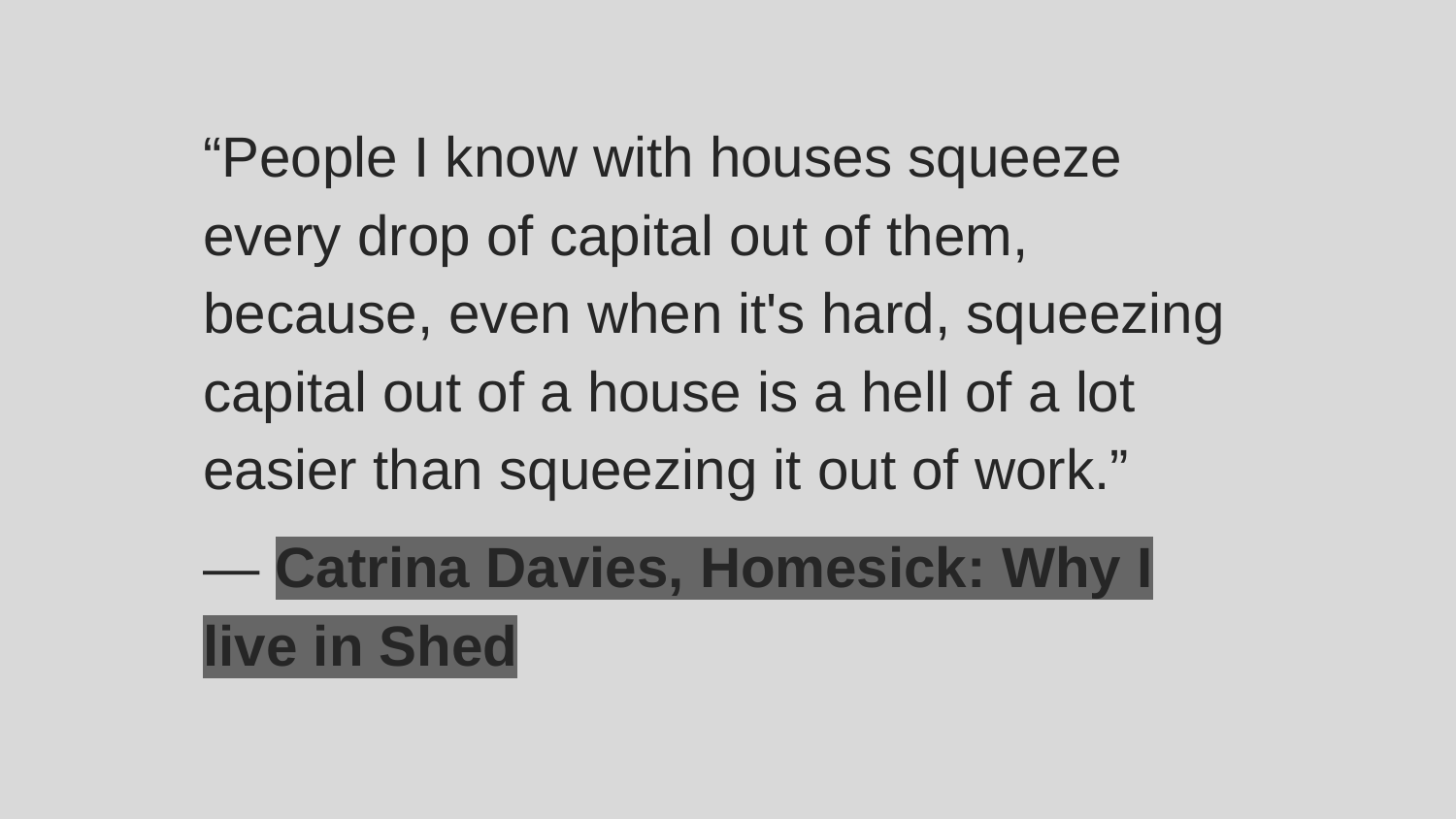

“People I know with houses squeeze every drop of capital out of them, because, even when it's hard, squeezing capital out of a house is a hell of a lot easier than squeezing it out of work.”
― Catrina Davies, Homesick: Why I live in Shed